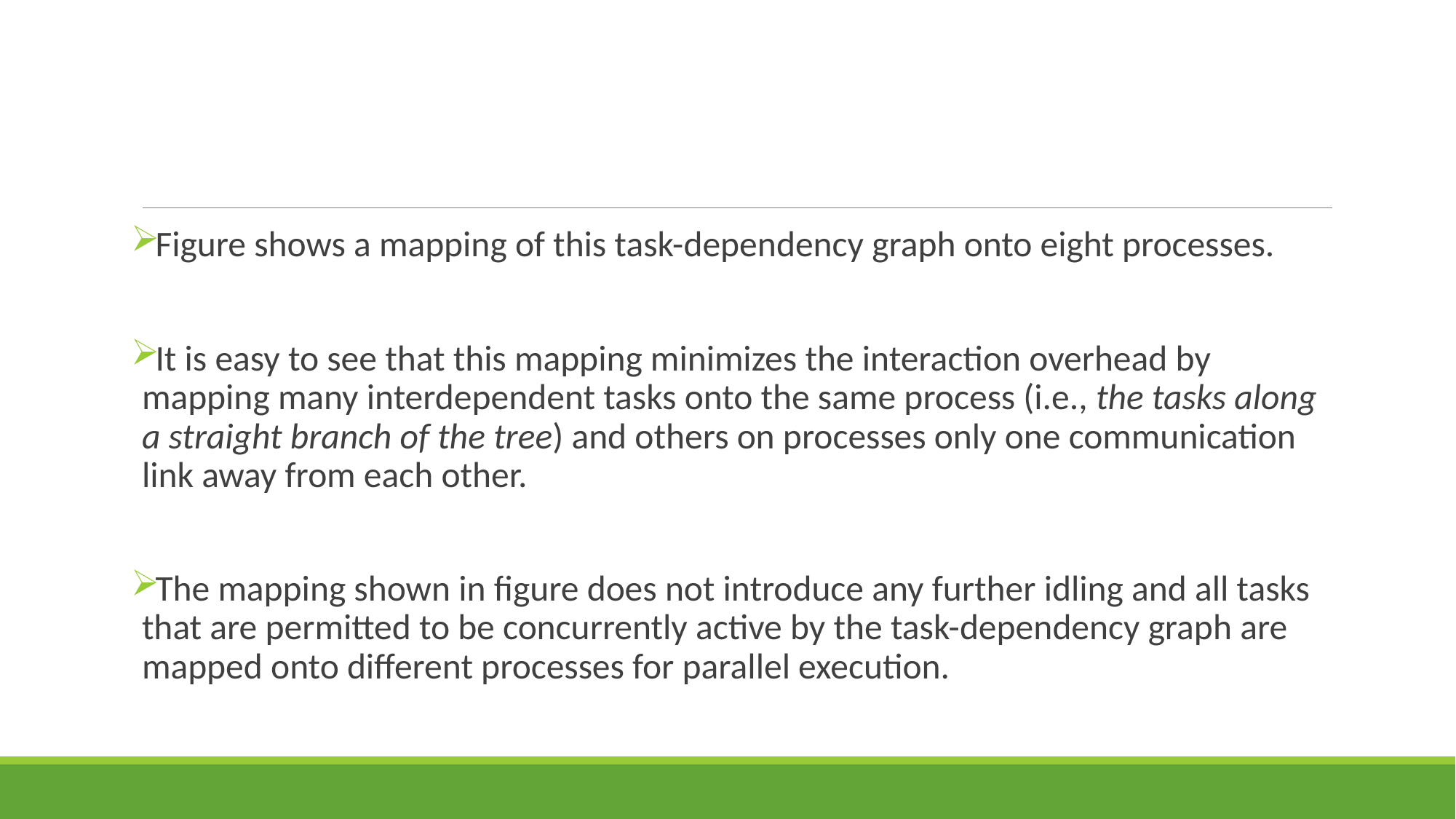

#
Figure shows a mapping of this task-dependency graph onto eight processes.

It is easy to see that this mapping minimizes the interaction overhead by
mapping many interdependent tasks onto the same process (i.e., the tasks along a straight branch of the tree) and others on processes only one communication link away from each other.

The mapping shown in figure does not introduce any further idling and all tasks that are permitted to be concurrently active by the task-dependency graph are mapped onto different processes for parallel execution.